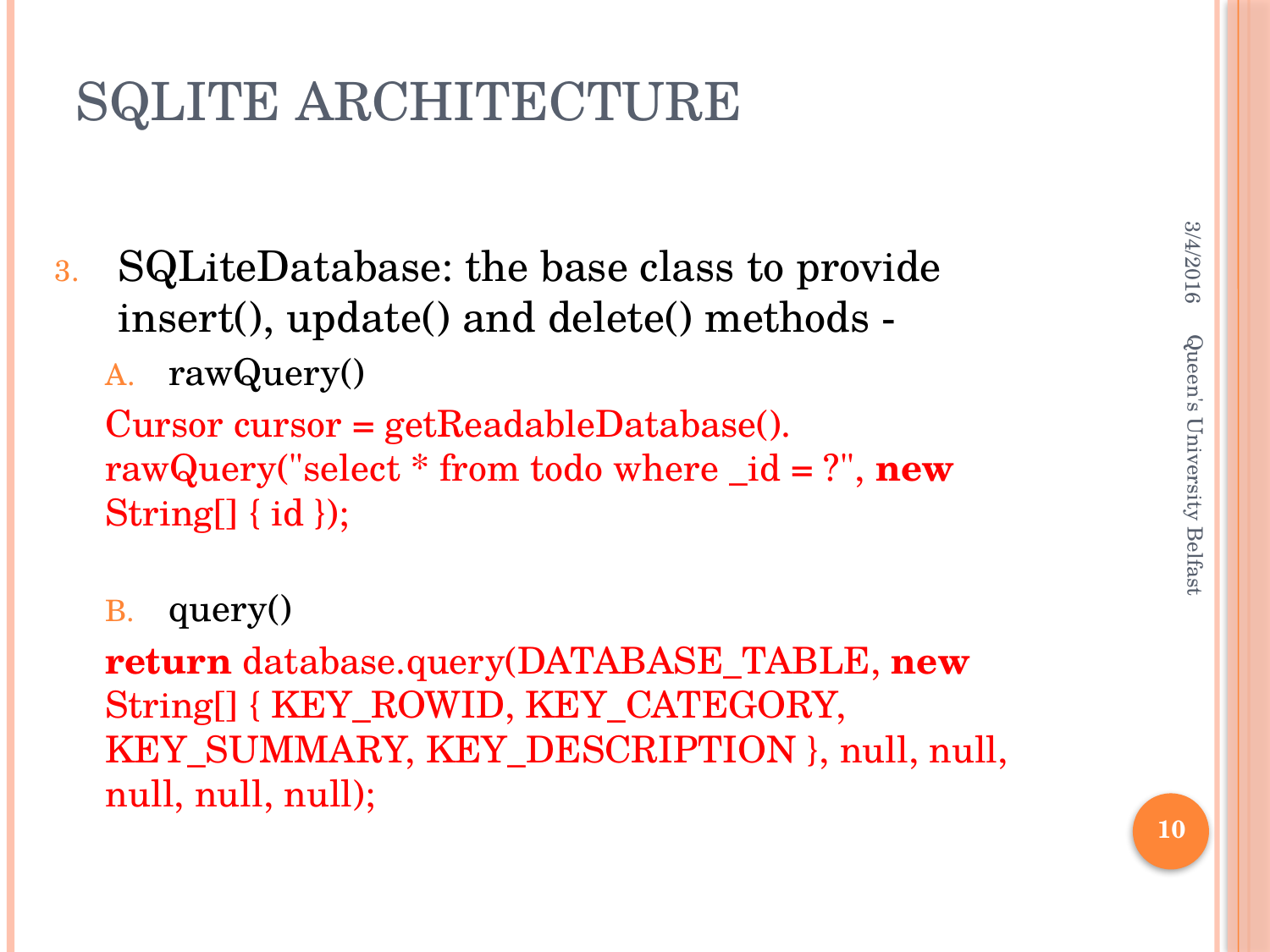

# Sqlite architecture
3/4/2016
SQLiteDatabase: the base class to provide insert(), update() and delete() methods -
rawQuery()
Cursor cursor = getReadableDatabase(). rawQuery("select * from todo where _id = ?", new String[] { id });
query()
return database.query(DATABASE_TABLE, new String[] { KEY_ROWID, KEY_CATEGORY, KEY_SUMMARY, KEY_DESCRIPTION }, null, null, null, null, null);
Queen's University Belfast
10